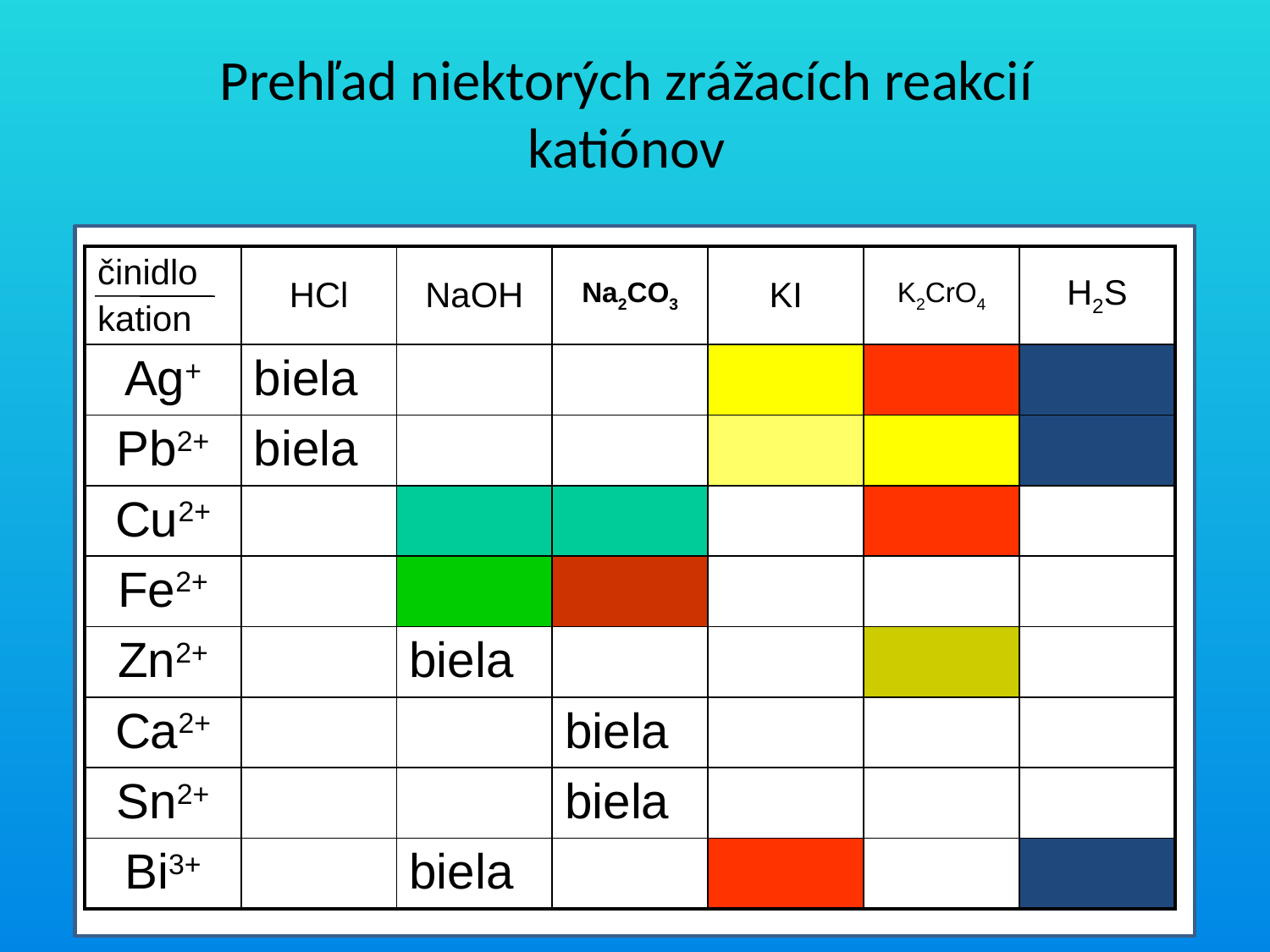

# Prehľad niektorých zrážacích reakcií katiónov

| činidlo kation | HCl | NaOH | Na2CO3 | KI | K2CrO4 | H2S |
| --- | --- | --- | --- | --- | --- | --- |
| Ag+ | biela |  |  |  |  |  |
| Pb2+ | biela |  |  |  |  |  |
| Cu2+ |  |  |  |  |  |  |
| Fe2+ |  |  |  |  |  |  |
| Zn2+ |  | biela |  |  |  |  |
| Ca2+ |  |  | biela |  |  |  |
| Sn2+ |  |  | biela |  |  |  |
| Bi3+ |  | biela |  |  |  |  |